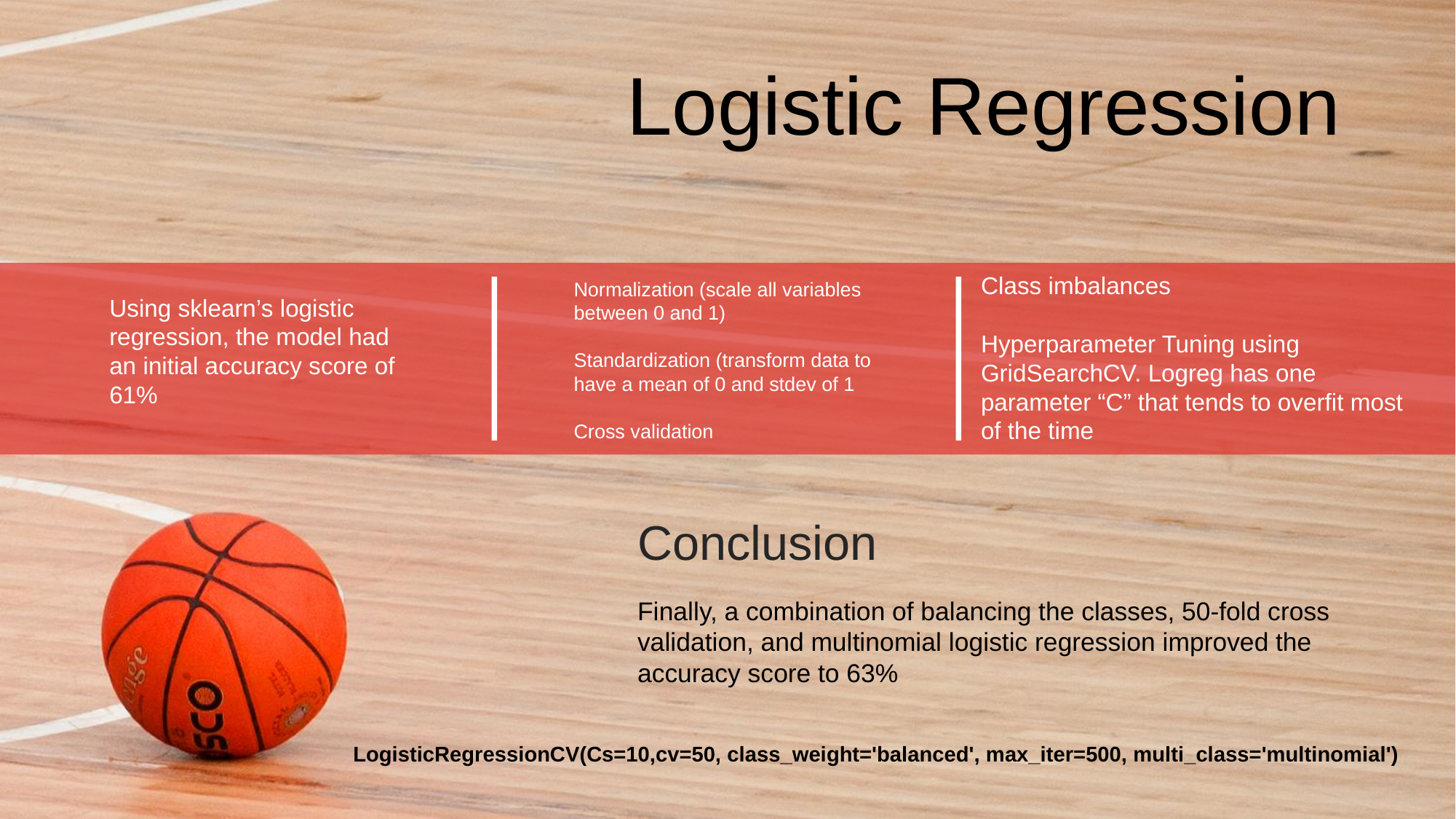

Logistic Regression

Class imbalances

Hyperparameter Tuning using GridSearchCV. Logreg has one parameter “C” that tends to overfit most of the time
Normalization (scale all variables between 0 and 1)

Standardization (transform data to have a mean of 0 and stdev of 1

Cross validation

Using sklearn’s logistic regression, the model had an initial accuracy score of 61%
Conclusion
Finally, a combination of balancing the classes, 50-fold cross validation, and multinomial logistic regression improved the accuracy score to 63%

LogisticRegressionCV(Cs=10,cv=50, class_weight='balanced', max_iter=500, multi_class='multinomial')